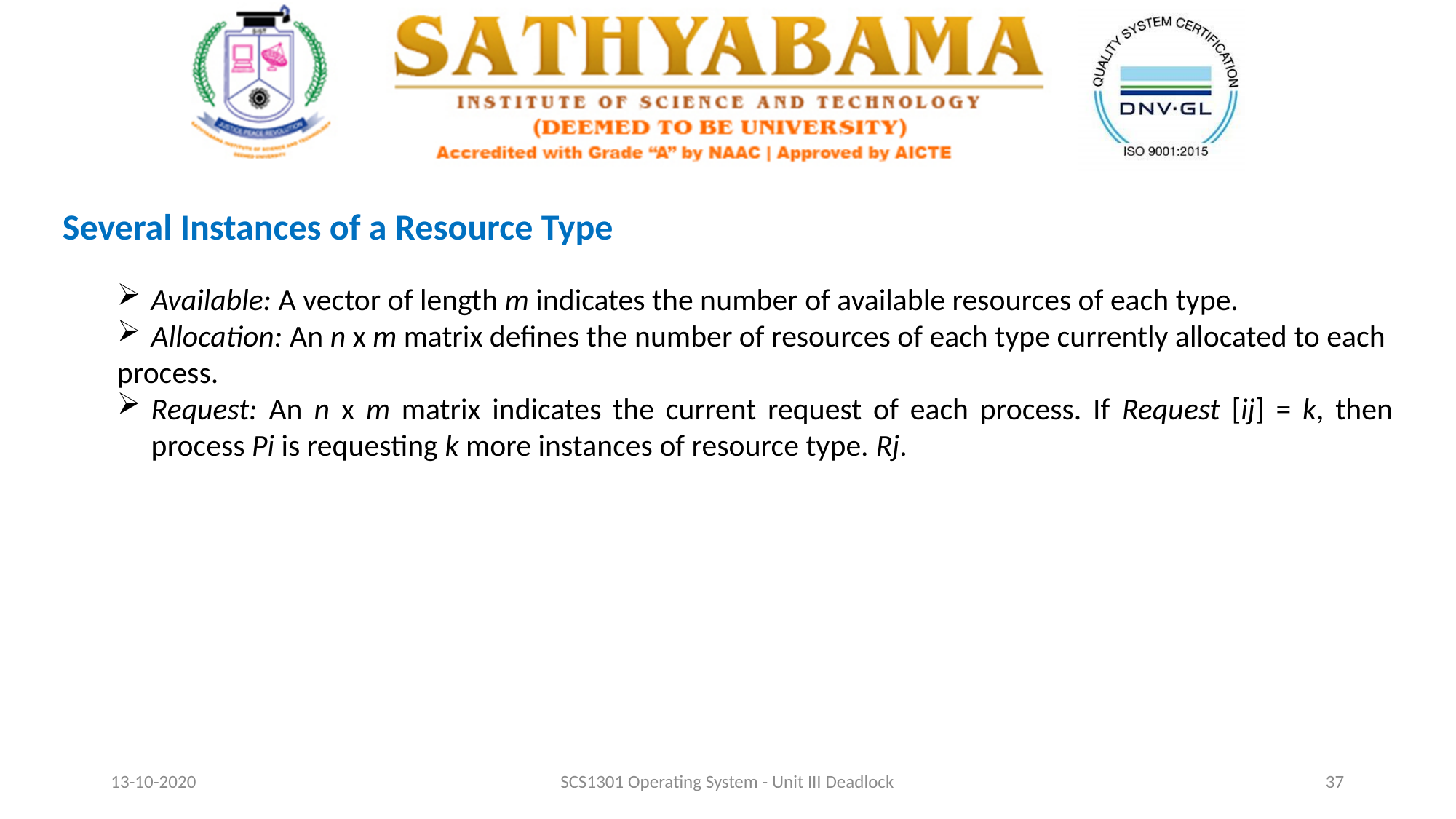

Several Instances of a Resource Type

Available: A vector of length m indicates the number of available resources of each type.
Allocation: An n x m matrix defines the number of resources of each type currently allocated to each
process.
Request: An n x m matrix indicates the current request of each process. If Request [ij] = k, then process Pi is requesting k more instances of resource type. Rj.

13-10-2020
SCS1301 Operating System - Unit III Deadlock
37